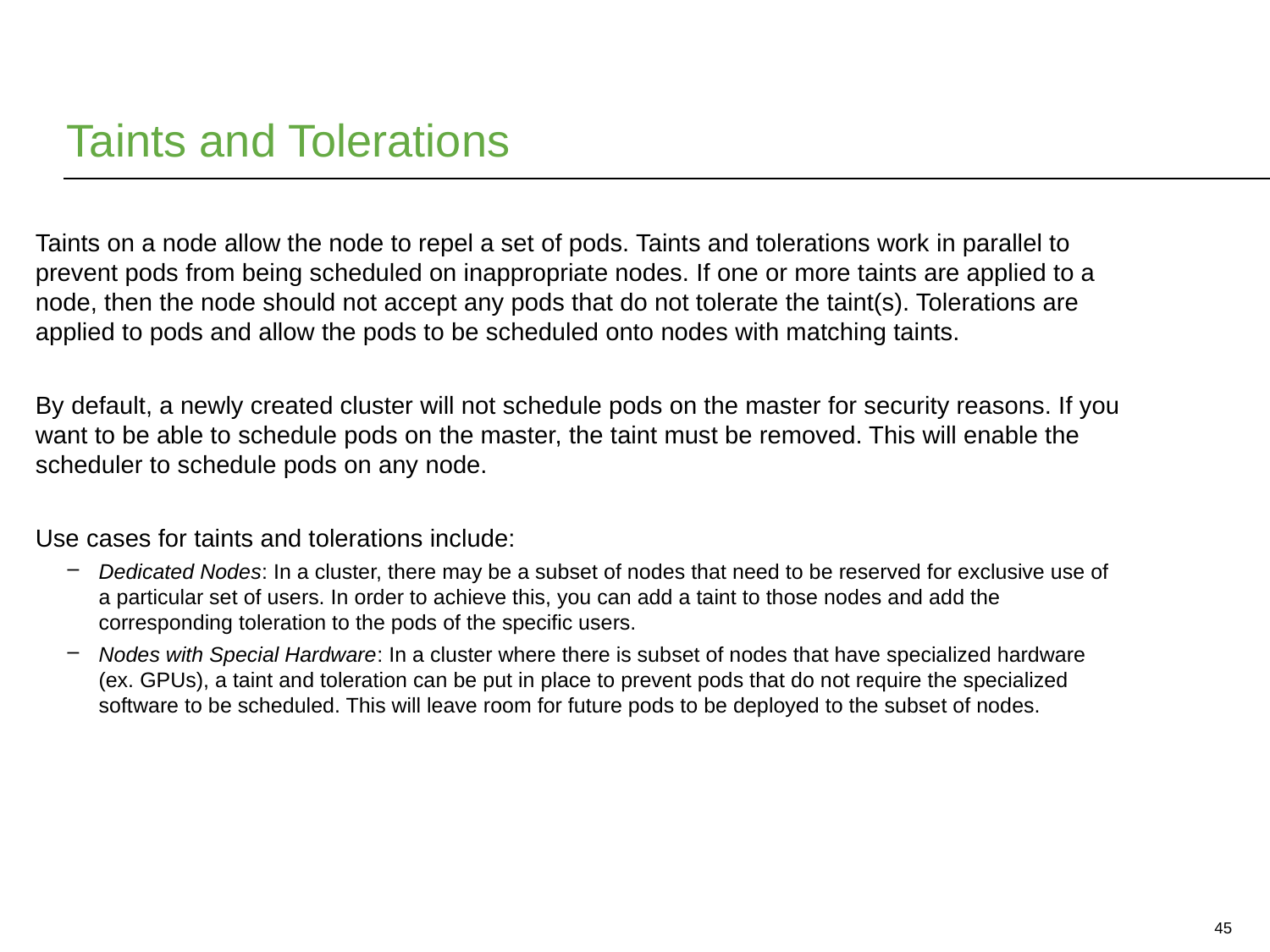

# Taints and Tolerations
Taints on a node allow the node to repel a set of pods. Taints and tolerations work in parallel to prevent pods from being scheduled on inappropriate nodes. If one or more taints are applied to a node, then the node should not accept any pods that do not tolerate the taint(s). Tolerations are applied to pods and allow the pods to be scheduled onto nodes with matching taints.

By default, a newly created cluster will not schedule pods on the master for security reasons. If you want to be able to schedule pods on the master, the taint must be removed. This will enable the scheduler to schedule pods on any node.

Use cases for taints and tolerations include:
Dedicated Nodes: In a cluster, there may be a subset of nodes that need to be reserved for exclusive use of a particular set of users. In order to achieve this, you can add a taint to those nodes and add the corresponding toleration to the pods of the specific users.
Nodes with Special Hardware: In a cluster where there is subset of nodes that have specialized hardware (ex. GPUs), a taint and toleration can be put in place to prevent pods that do not require the specialized software to be scheduled. This will leave room for future pods to be deployed to the subset of nodes.
45